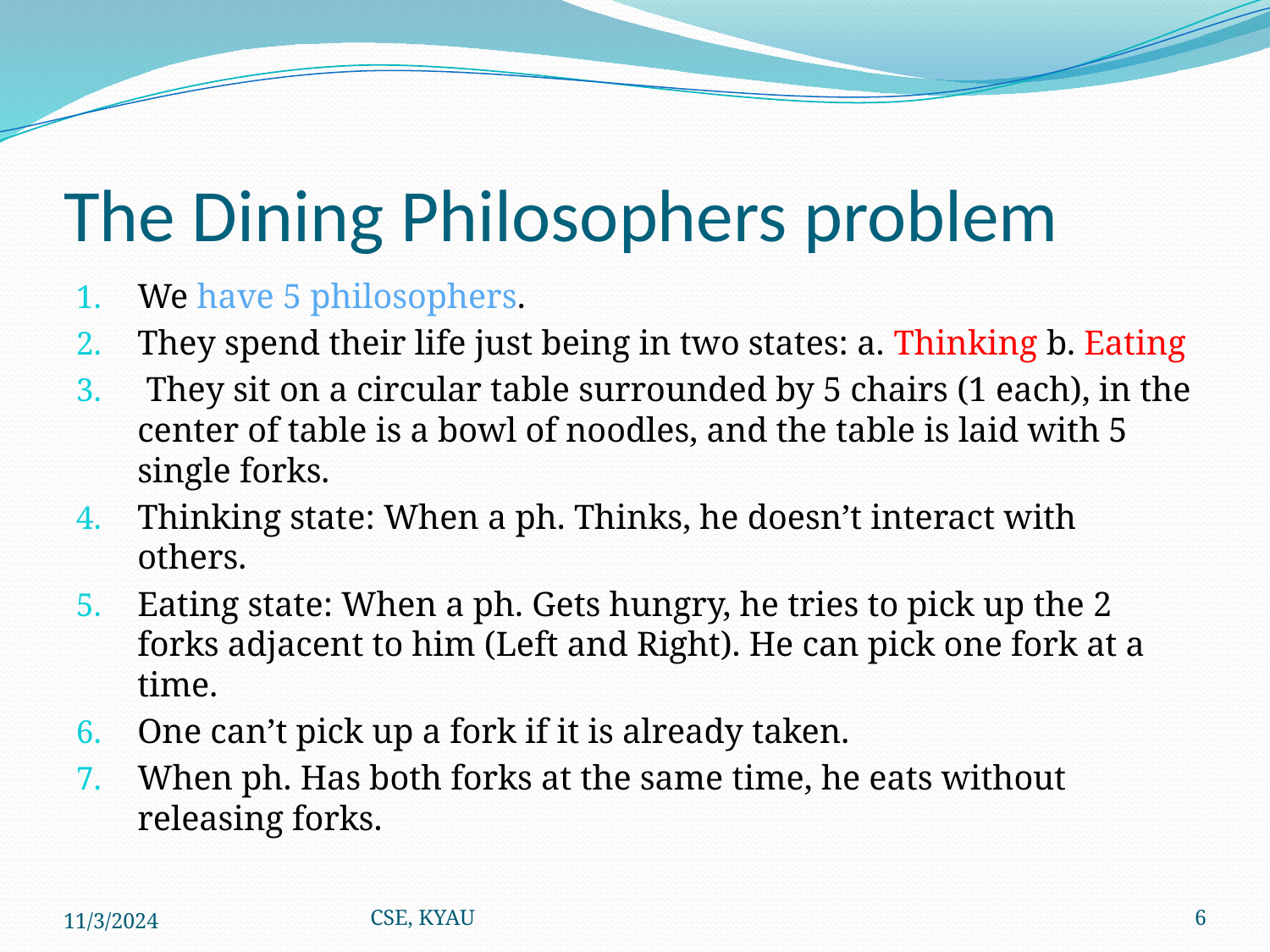

# The Dining Philosophers problem
We have 5 philosophers.
They spend their life just being in two states: a. Thinking b. Eating
 They sit on a circular table surrounded by 5 chairs (1 each), in the center of table is a bowl of noodles, and the table is laid with 5 single forks.
Thinking state: When a ph. Thinks, he doesn’t interact with others.
Eating state: When a ph. Gets hungry, he tries to pick up the 2 forks adjacent to him (Left and Right). He can pick one fork at a time.
One can’t pick up a fork if it is already taken.
When ph. Has both forks at the same time, he eats without releasing forks.
11/3/2024
CSE, KYAU
6